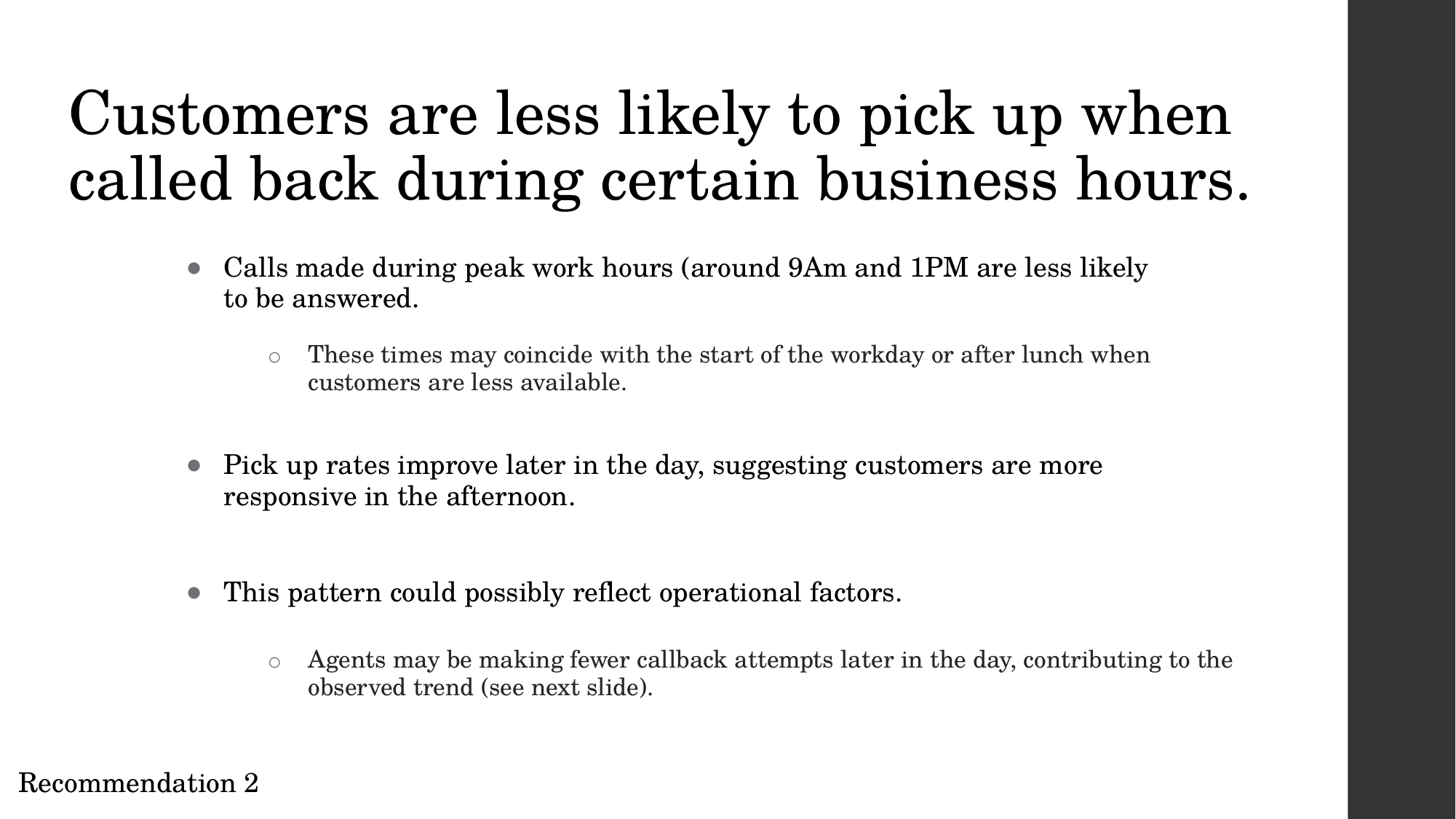

# Customers are less likely to pick up when called back during certain business hours.
Calls made during peak work hours (around 9Am and 1PM are less likely to be answered.
These times may coincide with the start of the workday or after lunch when customers are less available.

Pick up rates improve later in the day, suggesting customers are more responsive in the afternoon.

This pattern could possibly reflect operational factors.
Agents may be making fewer callback attempts later in the day, contributing to the observed trend (see next slide).
Recommendation 2